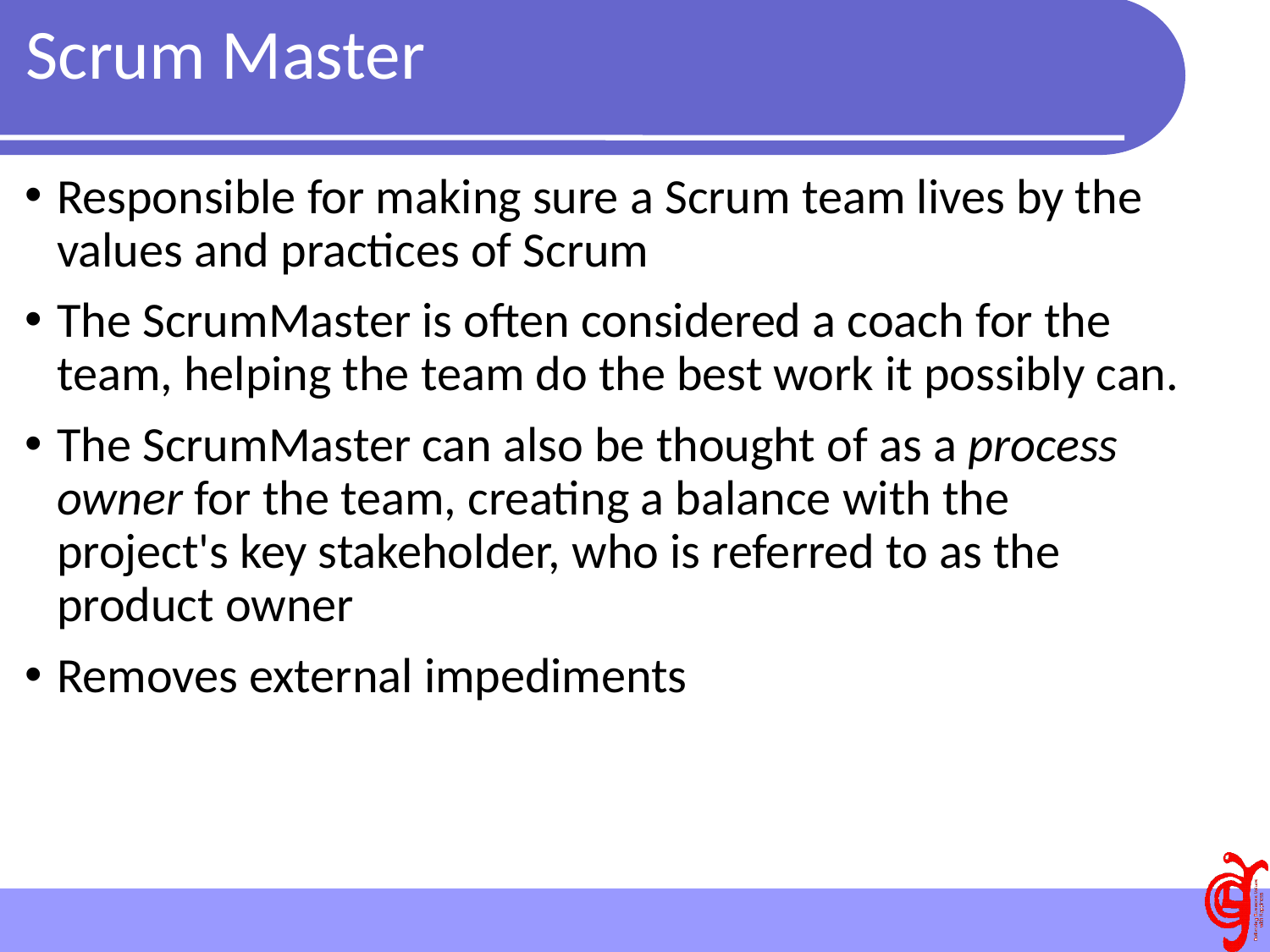

# Scrum Master
Responsible for making sure a Scrum team lives by the values and practices of Scrum
The ScrumMaster is often considered a coach for the team, helping the team do the best work it possibly can.
The ScrumMaster can also be thought of as a process owner for the team, creating a balance with the project's key stakeholder, who is referred to as the product owner
Removes external impediments